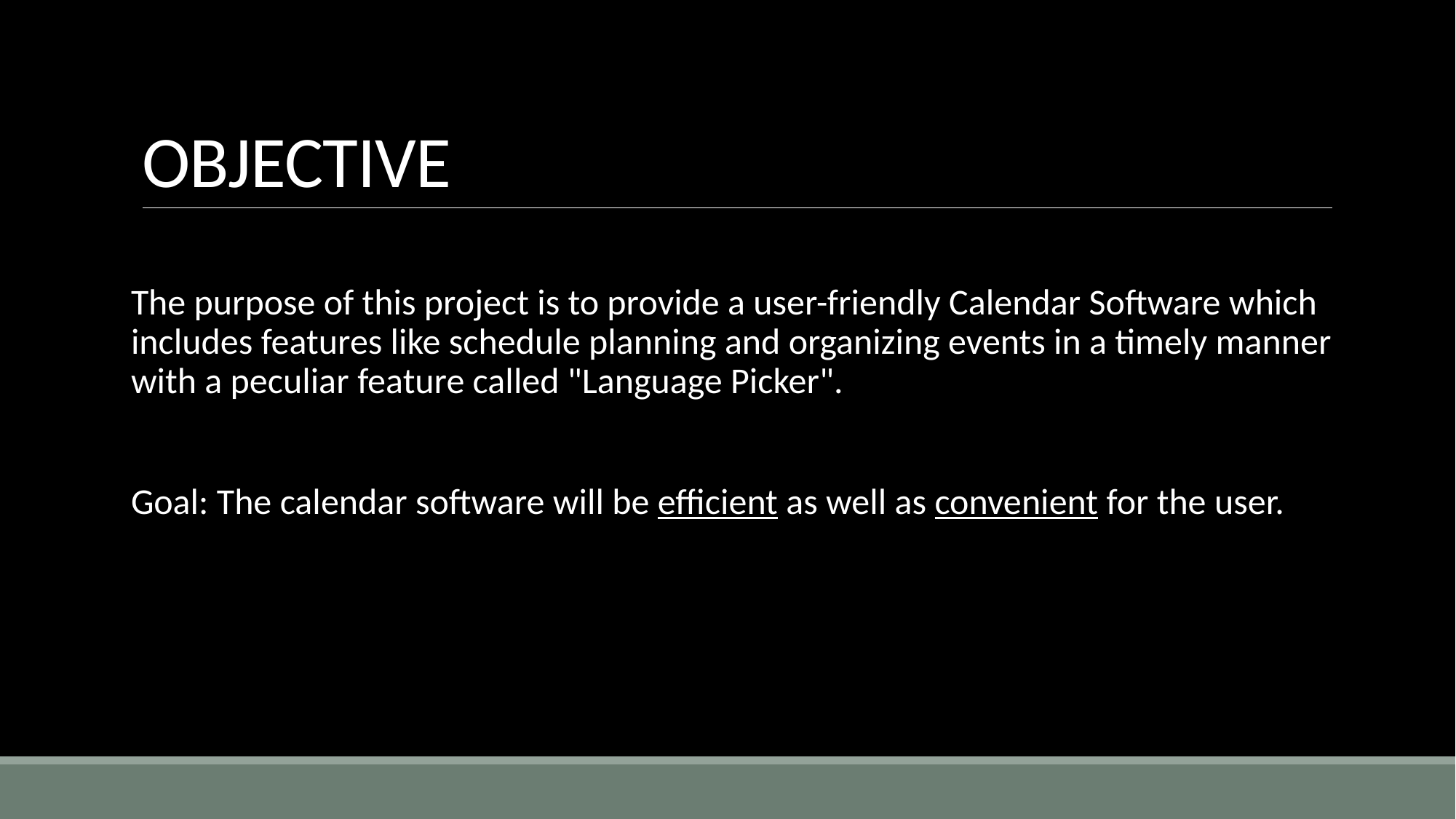

# OBJECTIVE

The purpose of this project is to provide a user-friendly Calendar Software which includes features like schedule planning and organizing events in a timely manner with a peculiar feature called "Language Picker".

Goal: The calendar software will be efficient as well as convenient for the user.